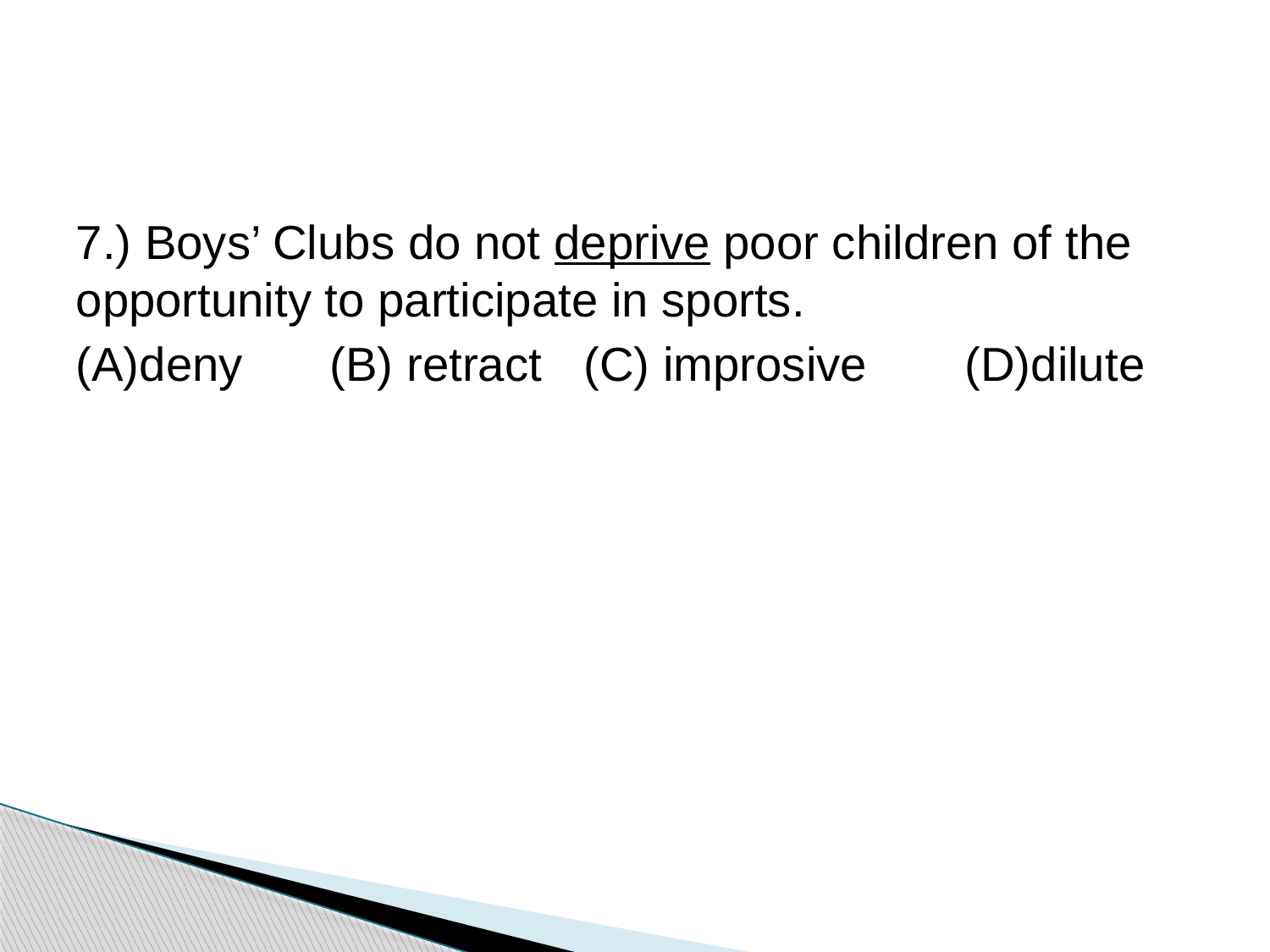

#
7.) Boys’ Clubs do not deprive poor children of the opportunity to participate in sports.
(A)deny 	(B) retract	(C) improsive	(D)dilute